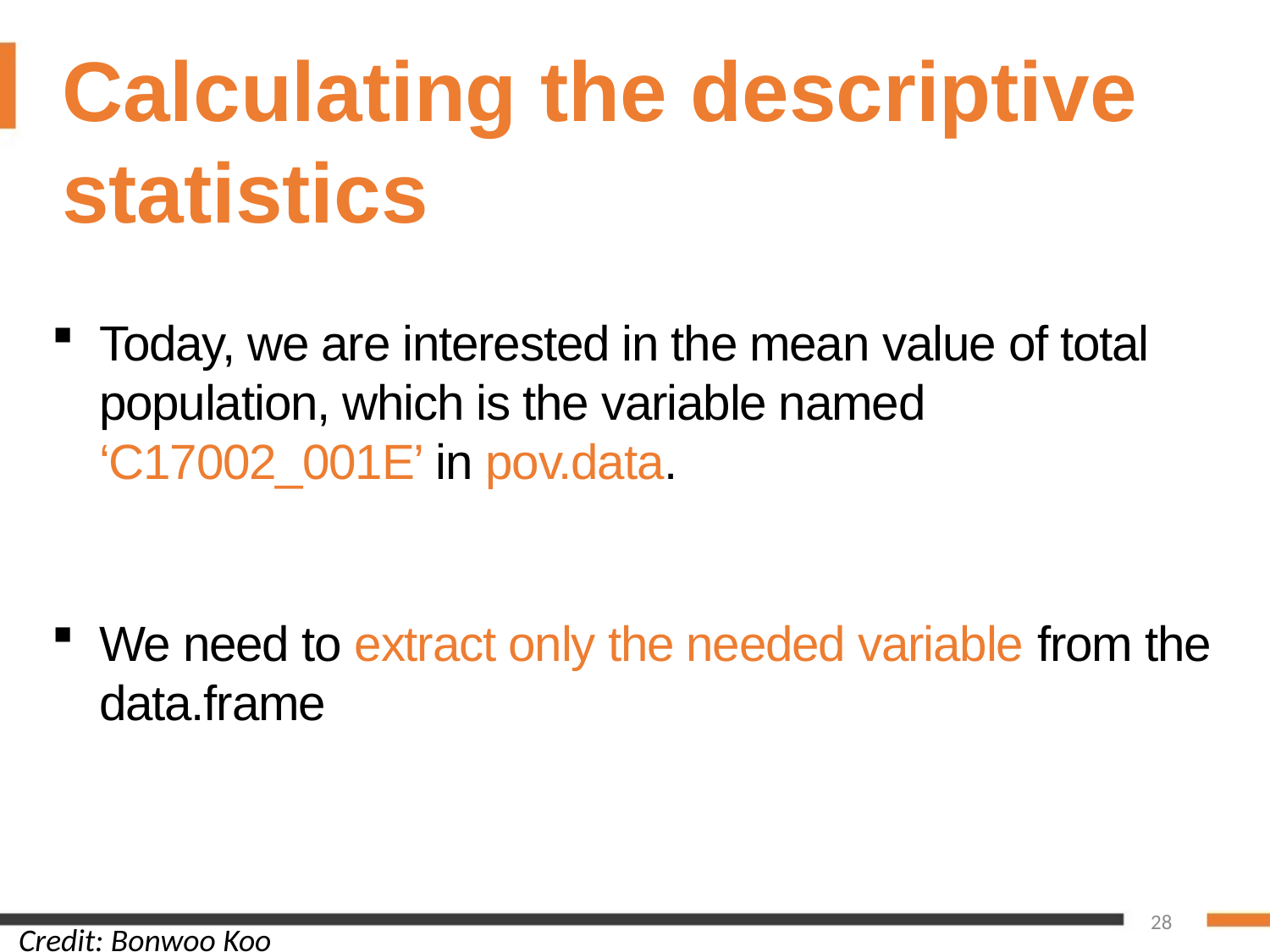

Calculating the descriptive statistics
Today, we are interested in the mean value of total population, which is the variable named ‘C17002_001E’ in pov.data.

We need to extract only the needed variable from the data.frame
28
Credit: Bonwoo Koo